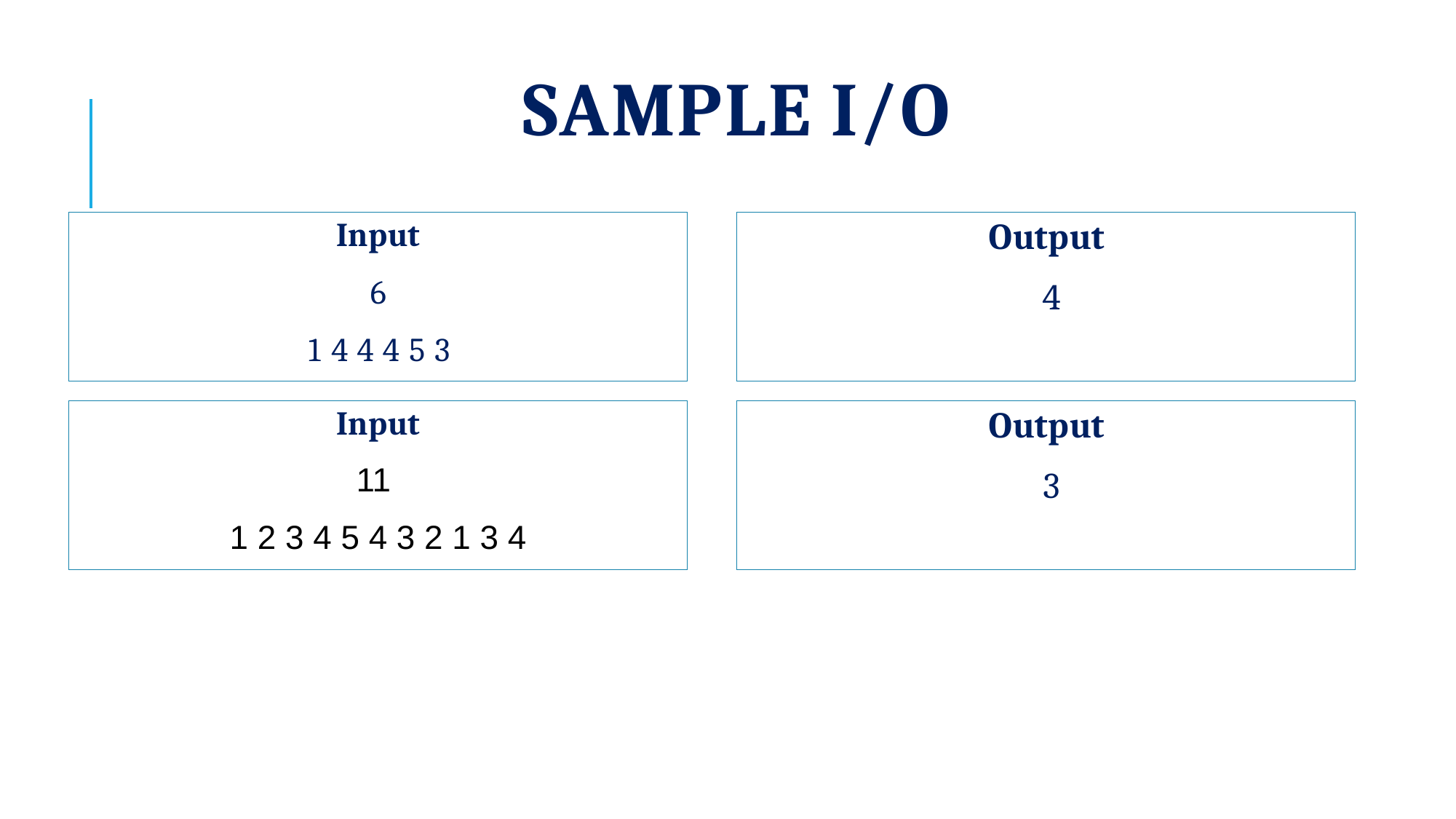

# Sample I/O
Input
6
1 4 4 4 5 3
Output
4
Input
11
1 2 3 4 5 4 3 2 1 3 4
Output
3